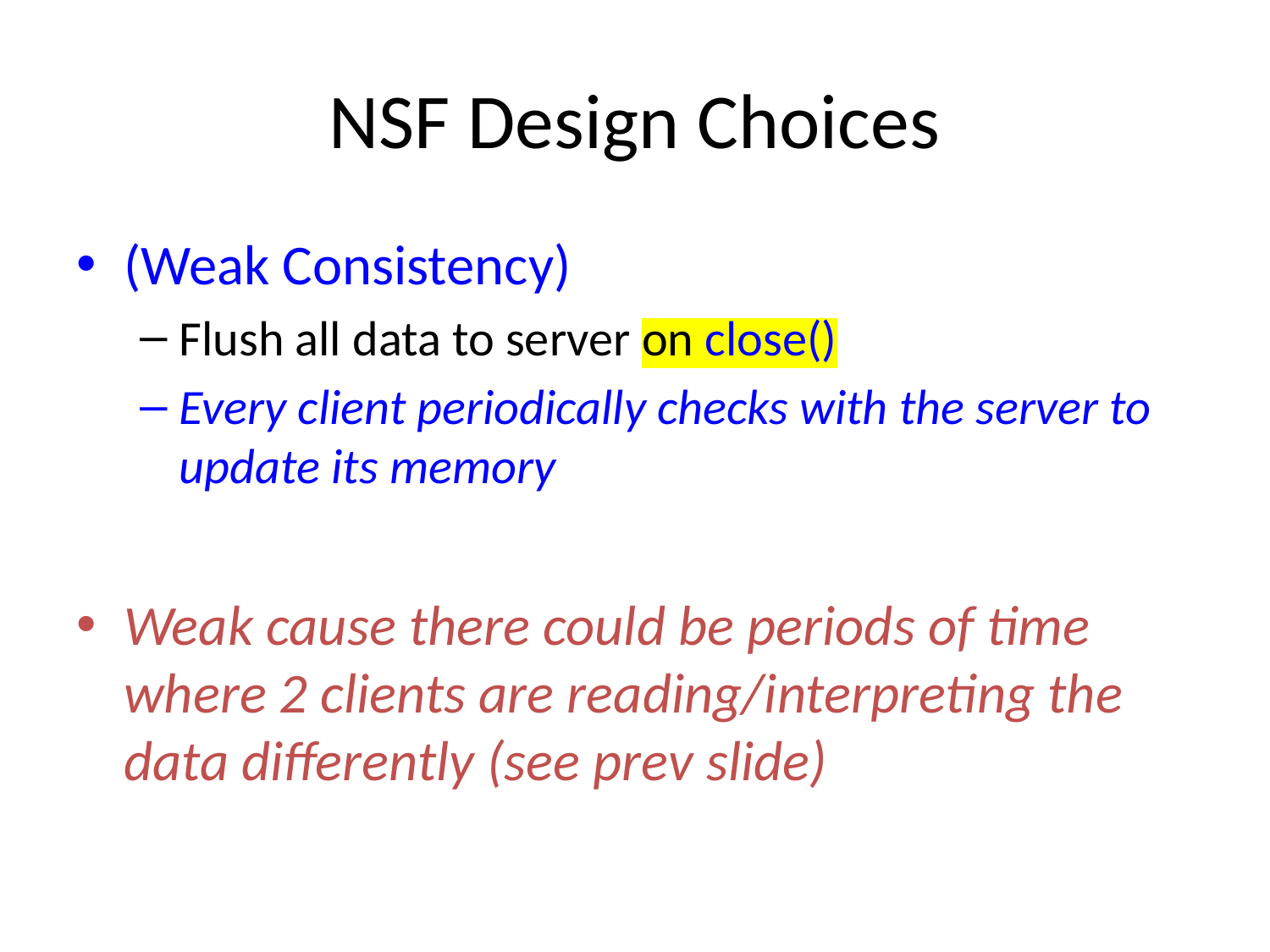

# NSF Design Choices
(Weak Consistency)
Flush all data to server on close()
Every client periodically checks with the server to update its memory

Weak cause there could be periods of time where 2 clients are reading/interpreting the data differently (see prev slide)